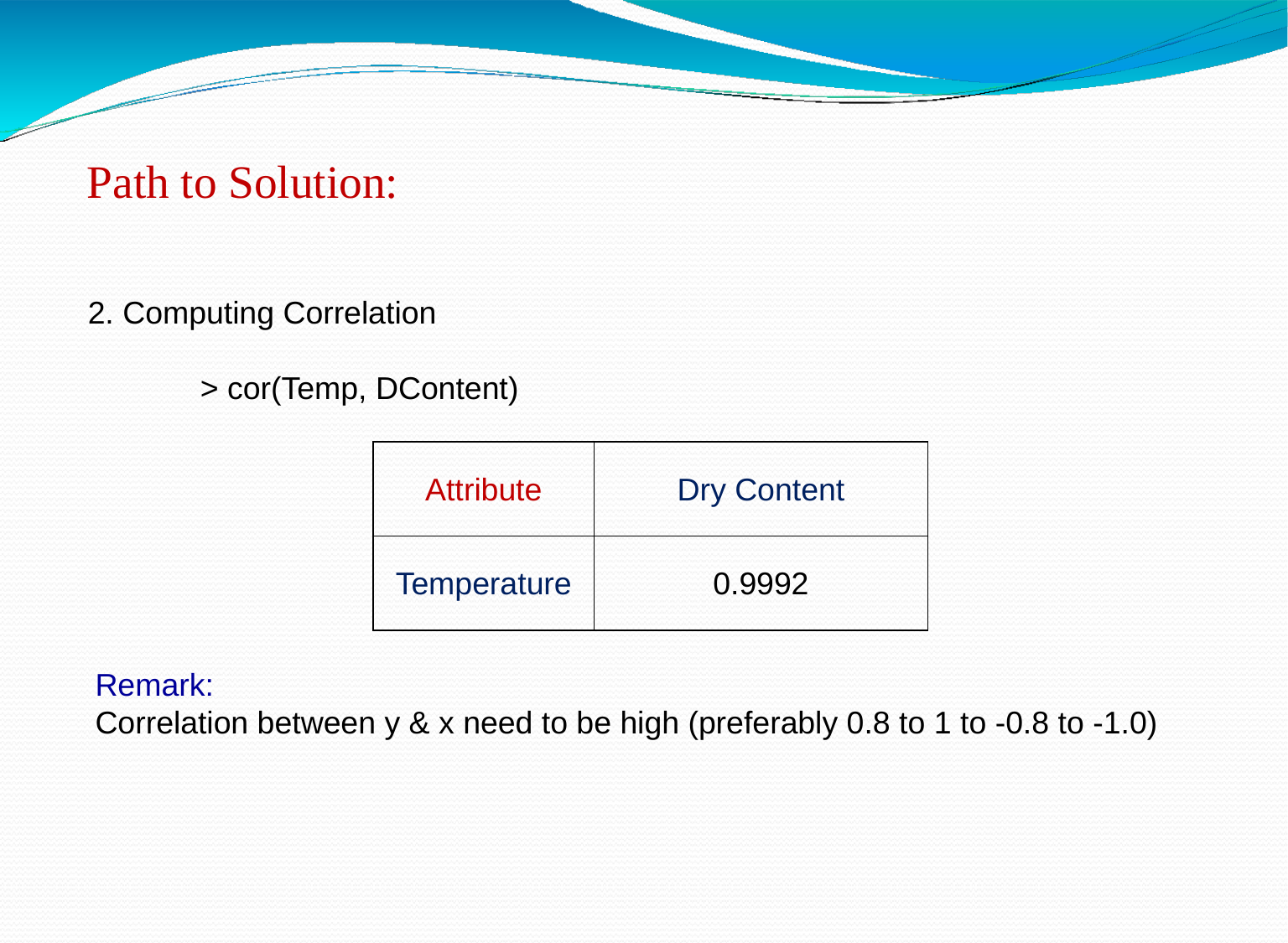

Path to Solution:
 2. Computing Correlation

                 > cor(Temp, DContent)
| Attribute | Dry Content |
| --- | --- |
| Temperature | 0.9992 |
Remark:
Correlation between y & x need to be high (preferably 0.8 to 1 to -0.8 to -1.0)